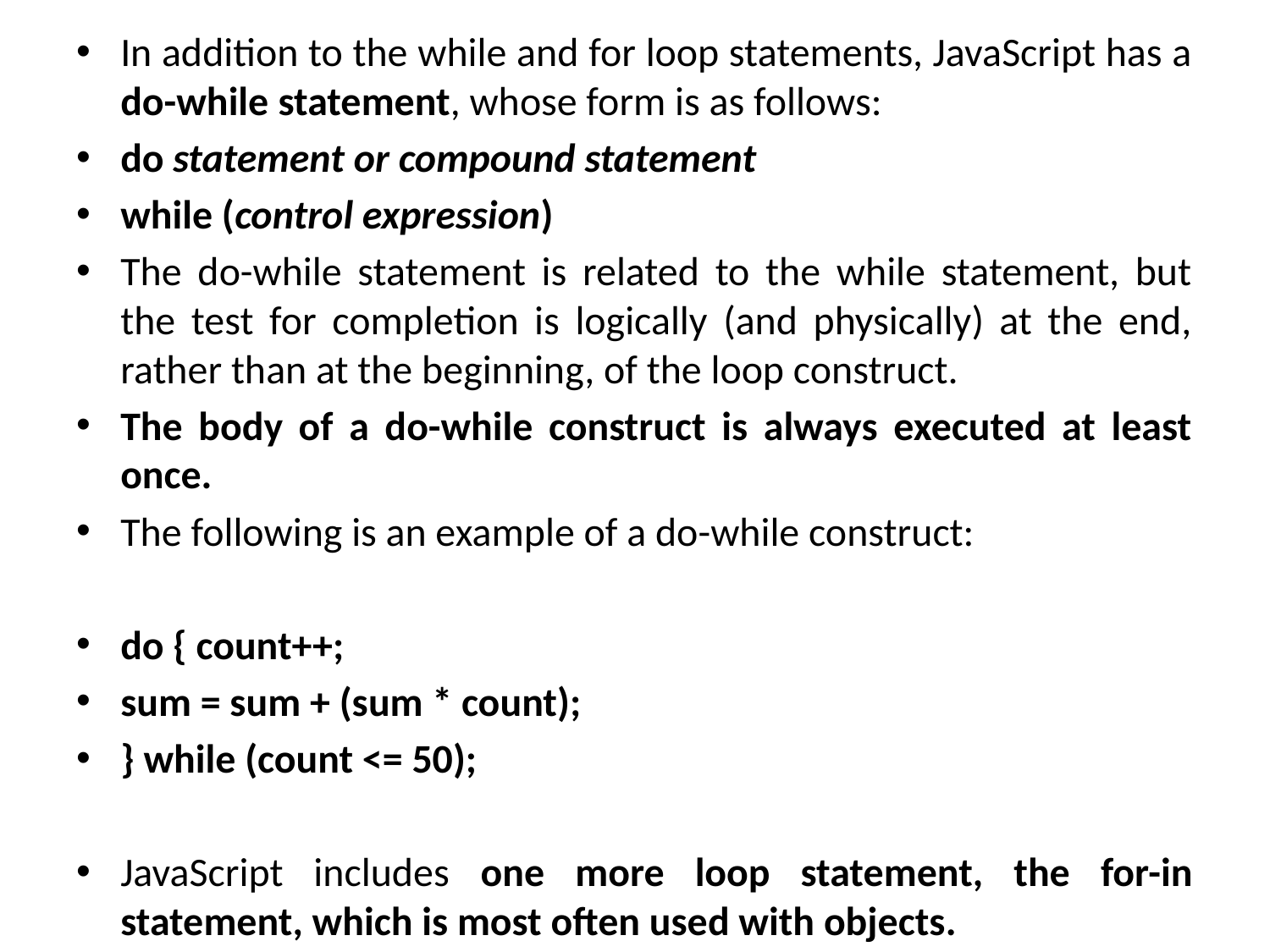

In addition to the while and for loop statements, JavaScript has a do-while statement, whose form is as follows:
do statement or compound statement
while (control expression)
The do-while statement is related to the while statement, but the test for completion is logically (and physically) at the end, rather than at the beginning, of the loop construct.
The body of a do-while construct is always executed at least once.
The following is an example of a do-while construct:

do { count++;
sum = sum + (sum * count);
} while (count <= 50);

JavaScript includes one more loop statement, the for-in statement, which is most often used with objects.